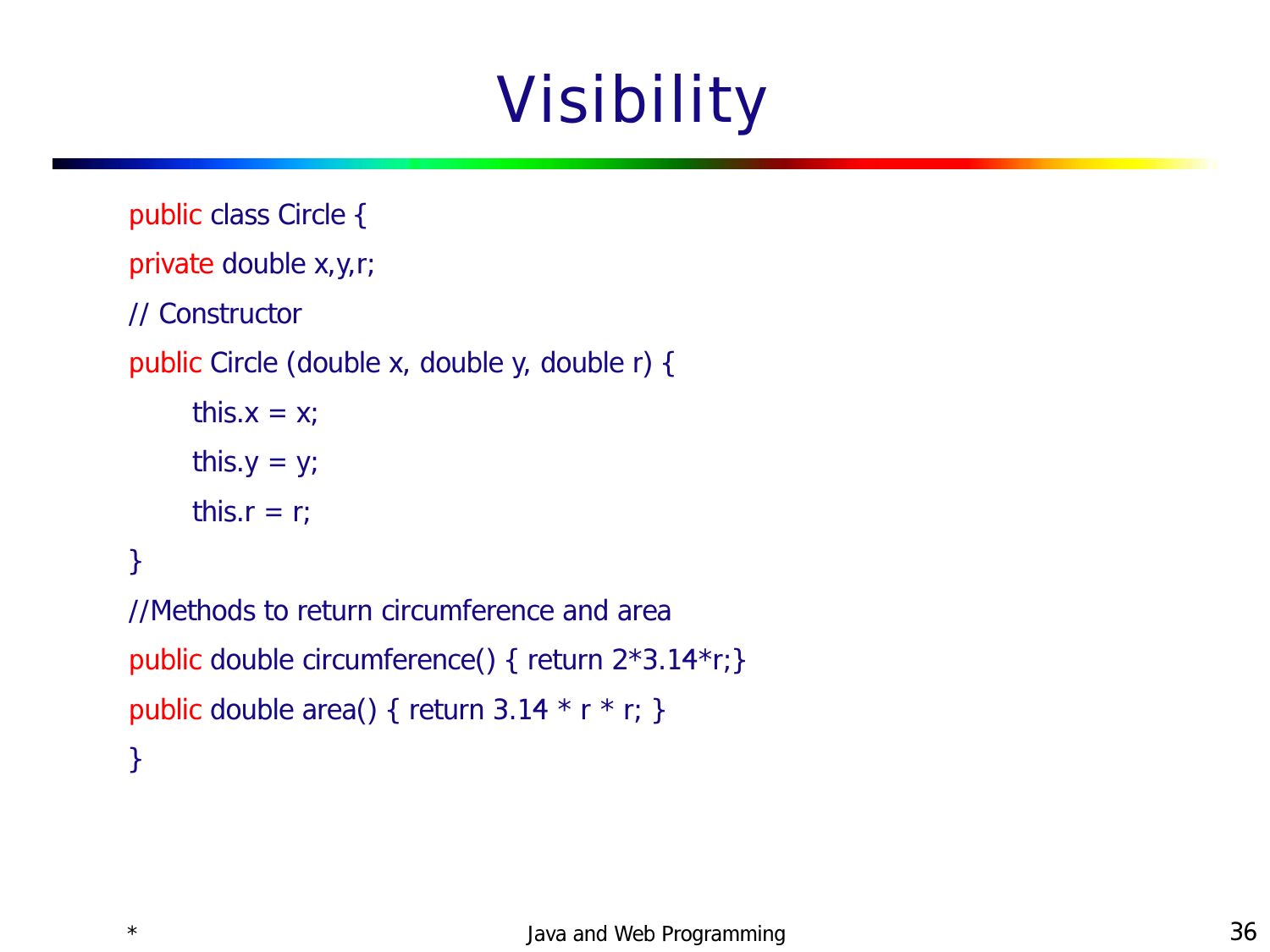

# Visibility
public class Circle {
private double x,y,r;
// Constructor
public Circle (double x, double y, double r) {
this.x = x;
this.y = y;
this.r = r;
}
//Methods to return circumference and area
public double circumference() { return 2*3.14*r;}
public double area() { return 3.14 * r * r; }
}
*
36
Java and Web Programming